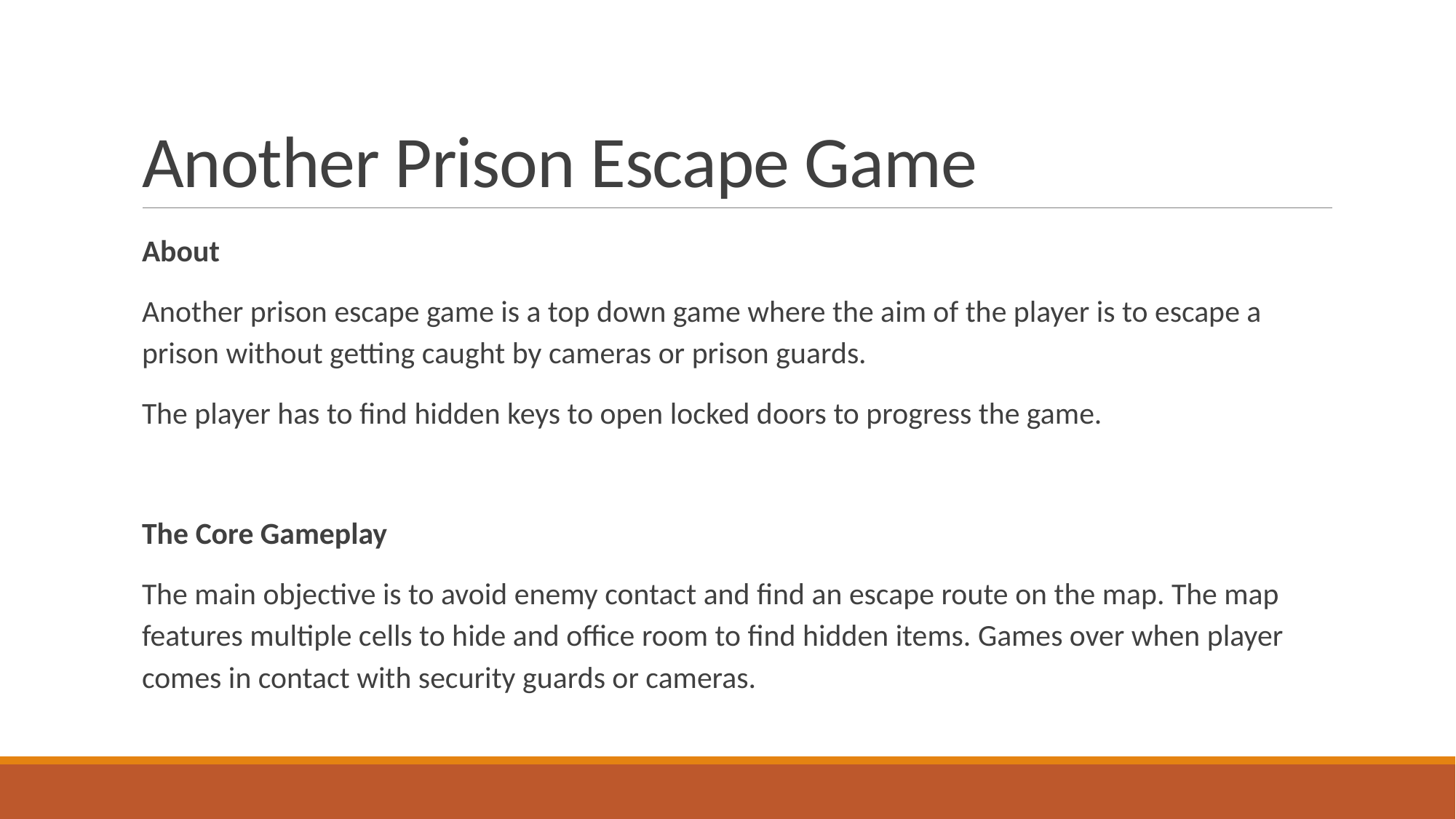

# Another Prison Escape Game
About
Another prison escape game is a top down game where the aim of the player is to escape a prison without getting caught by cameras or prison guards.
The player has to find hidden keys to open locked doors to progress the game.

The Core Gameplay
The main objective is to avoid enemy contact and find an escape route on the map. The map features multiple cells to hide and office room to find hidden items. Games over when player comes in contact with security guards or cameras.